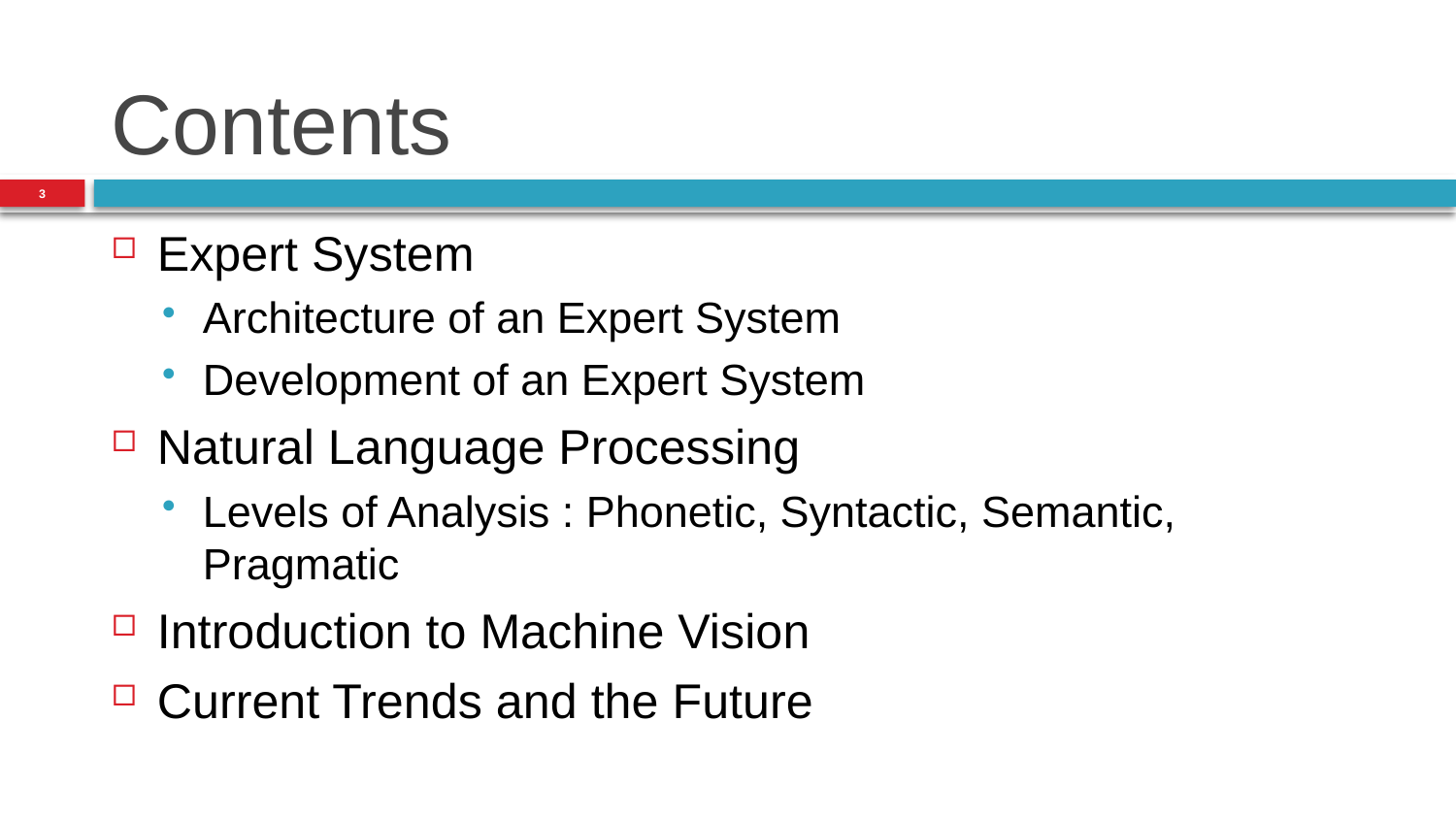

# Contents
3
Expert System
Architecture of an Expert System
Development of an Expert System
Natural Language Processing
Levels of Analysis : Phonetic, Syntactic, Semantic, Pragmatic
Introduction to Machine Vision
Current Trends and the Future